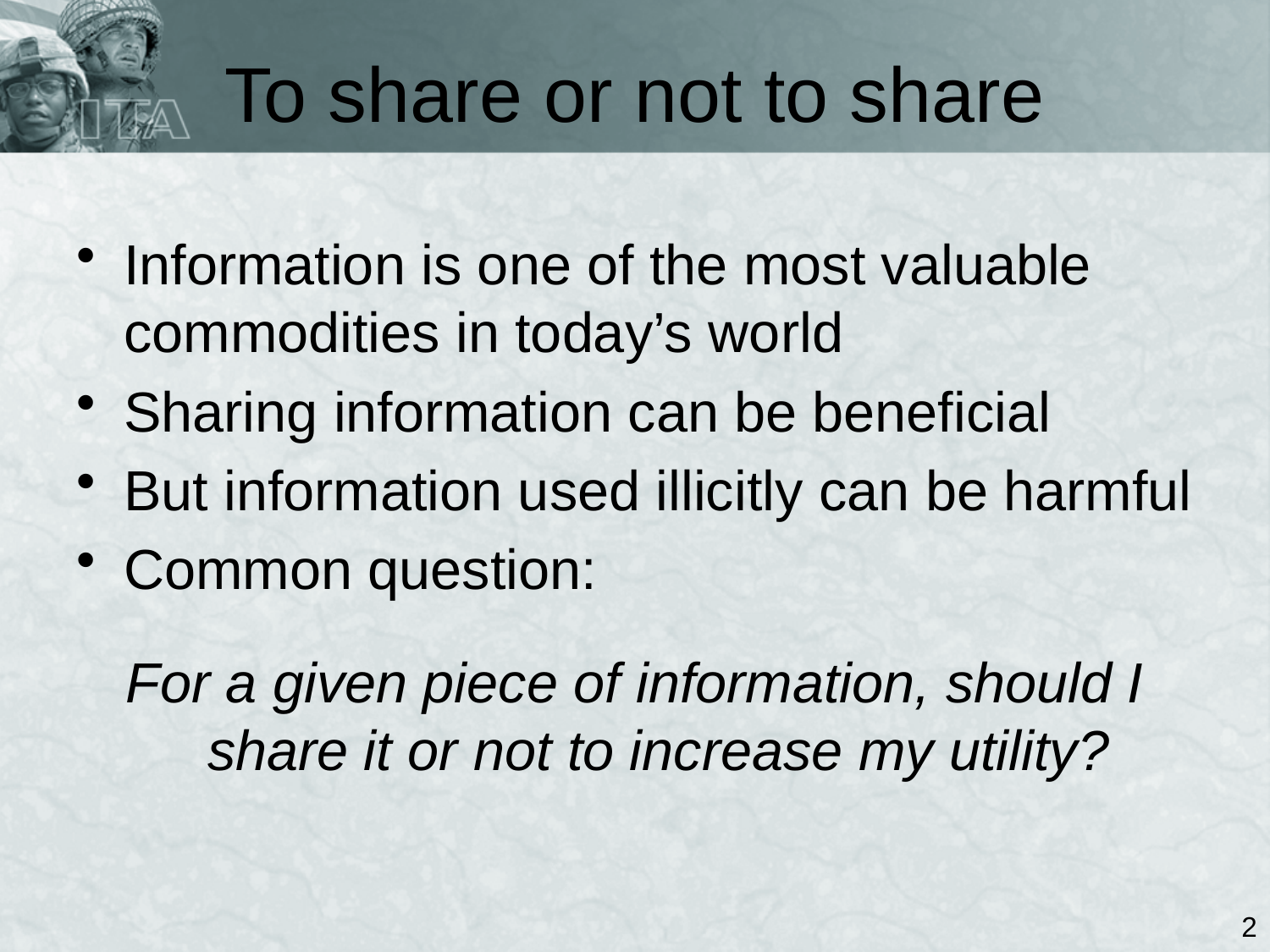

# To share or not to share
Information is one of the most valuable commodities in today’s world
Sharing information can be beneficial
But information used illicitly can be harmful
Common question:

For a given piece of information, should I share it or not to increase my utility?
2